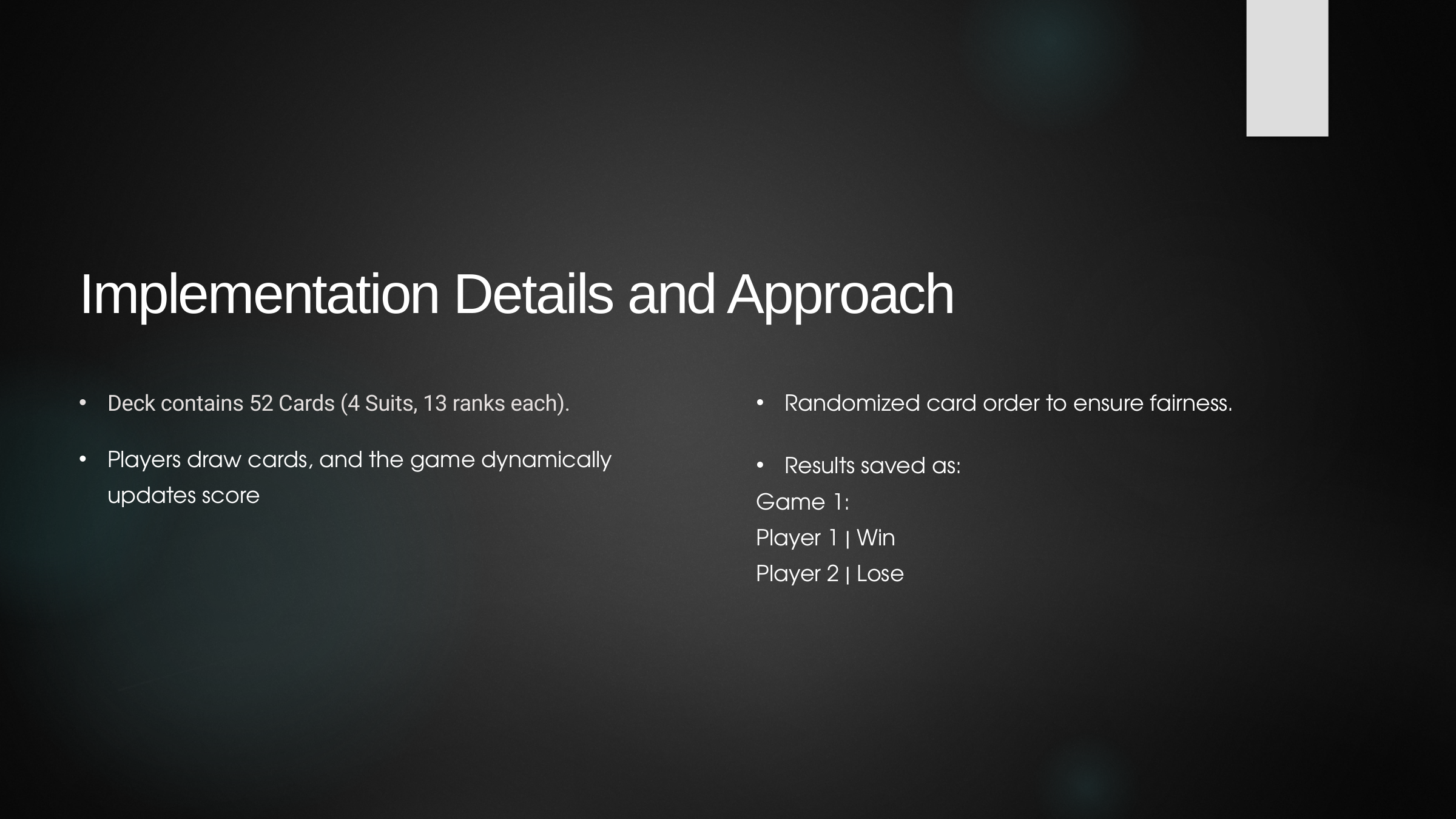

Implementation Details and Approach
Deck contains 52 Cards (4 Suits, 13 ranks each).
Randomized card order to ensure fairness.
Players draw cards, and the game dynamically updates score
Results saved as:
Game 1:
Player 1 | Win
Player 2 | Lose